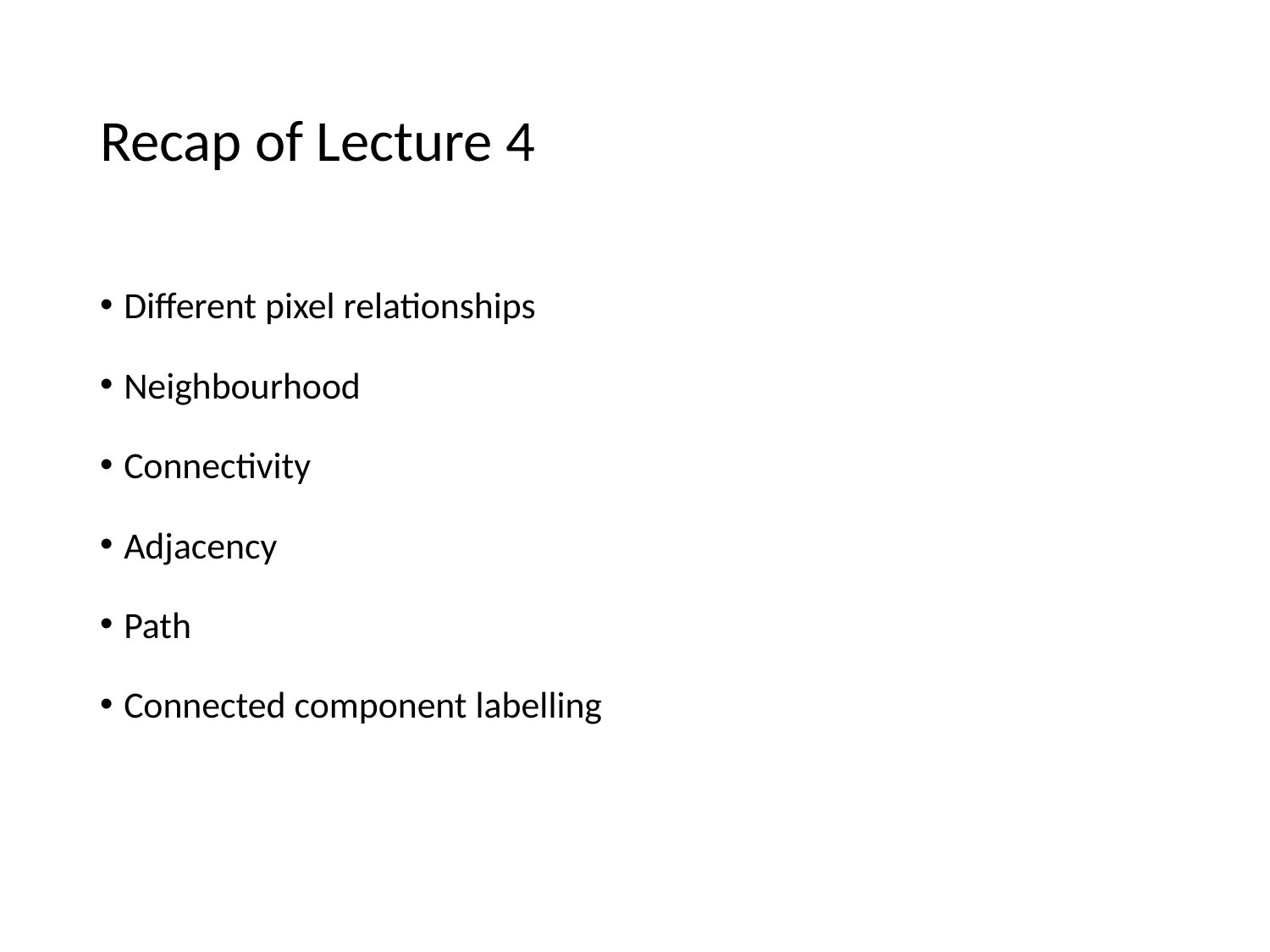

# Recap of Lecture 4
Different pixel relationships
Neighbourhood
Connectivity
Adjacency
Path
Connected component labelling